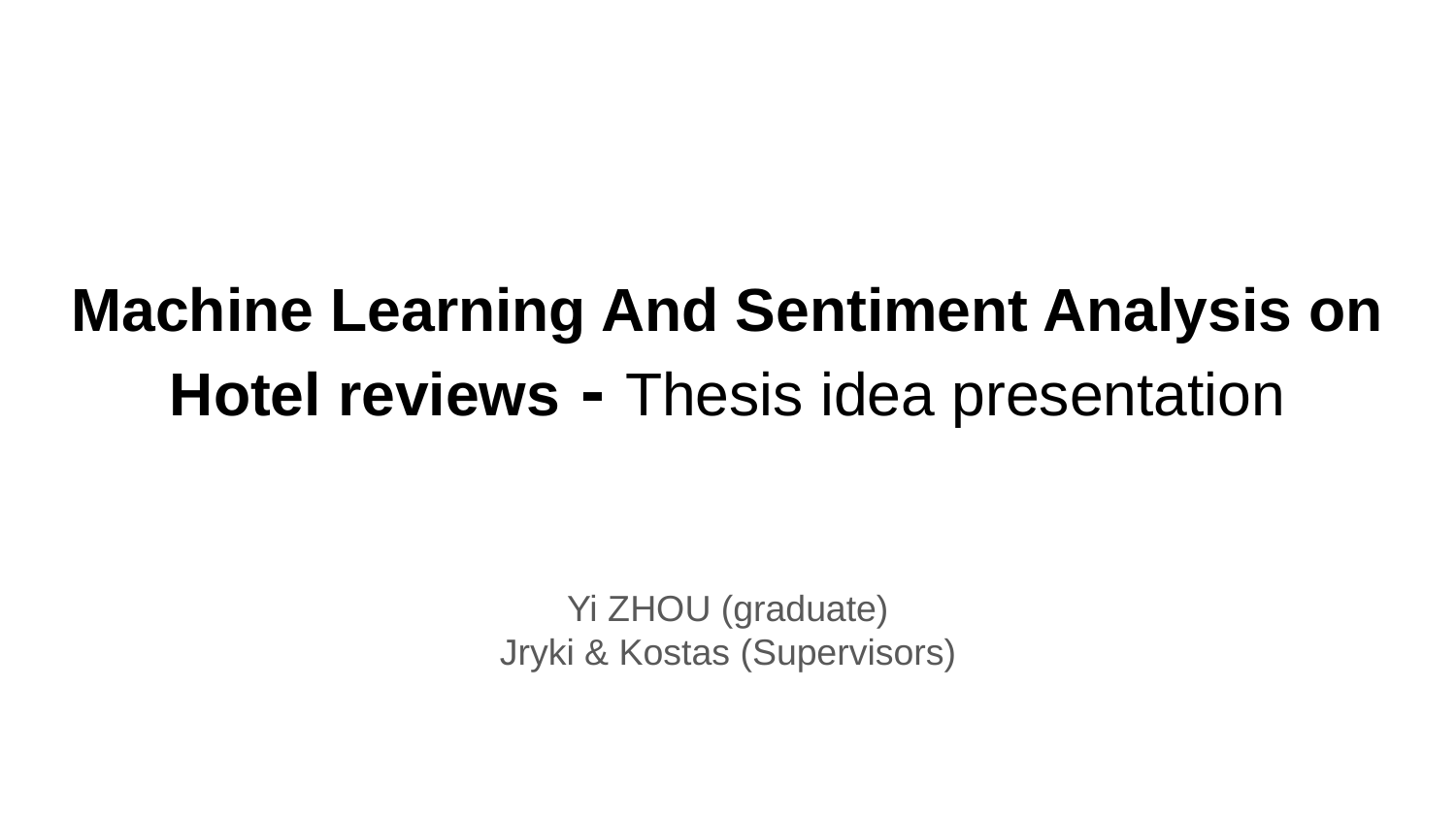

# Machine Learning And Sentiment Analysis on Hotel reviews - Thesis idea presentation
Yi ZHOU (graduate)
Jryki & Kostas (Supervisors)